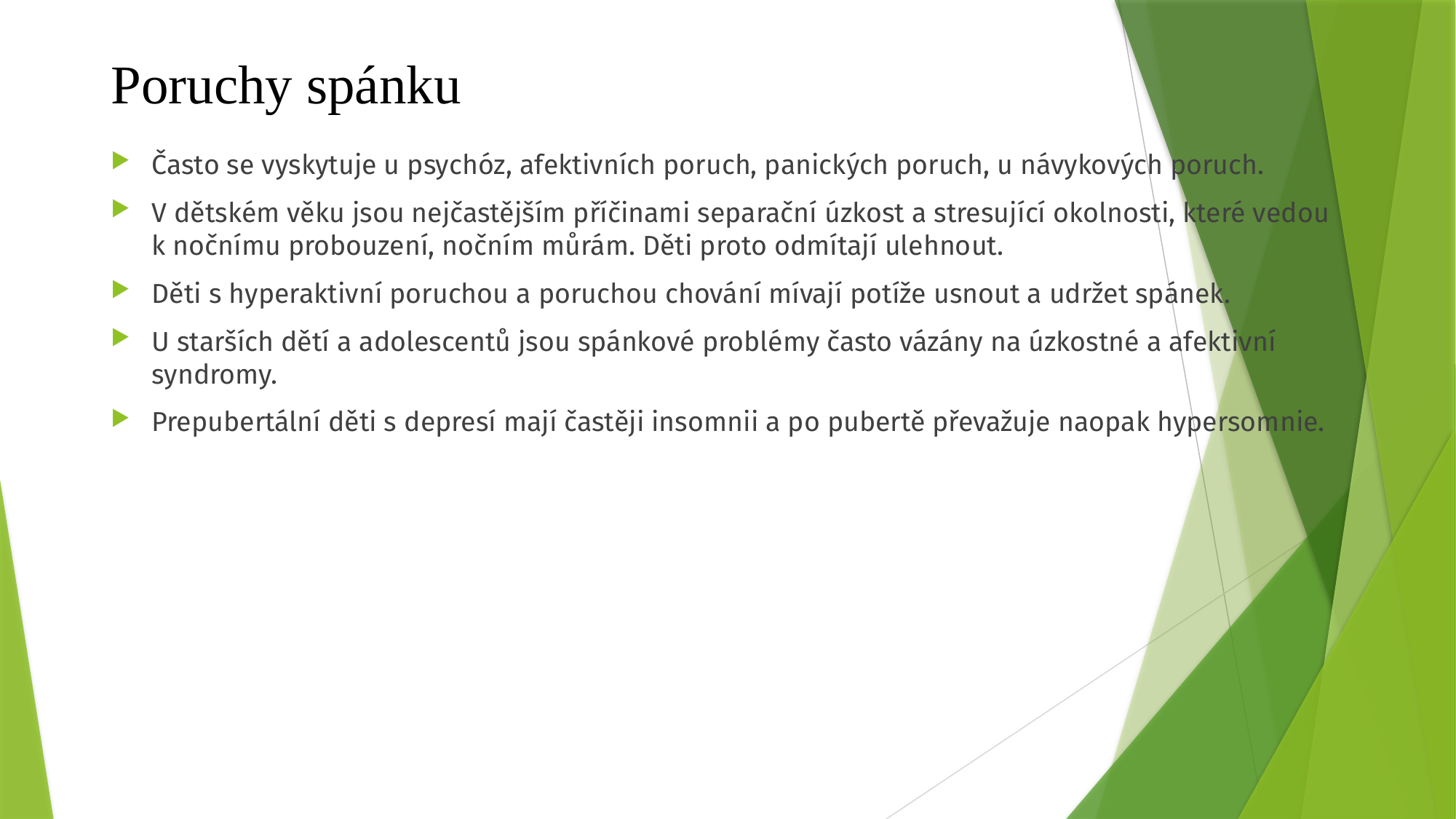

# Poruchy spánku
Často se vyskytuje u psychóz, afektivních poruch, panických poruch, u návykových poruch.
V dětském věku jsou nejčastějším příčinami separační úzkost a stresující okolnosti, které vedou k nočnímu probouzení, nočním můrám. Děti proto odmítají ulehnout.
Děti s hyperaktivní poruchou a poruchou chování mívají potíže usnout a udržet spánek.
U starších dětí a adolescentů jsou spánkové problémy často vázány na úzkostné a afektivní syndromy.
Prepubertální děti s depresí mají častěji insomnii a po pubertě převažuje naopak hypersomnie.